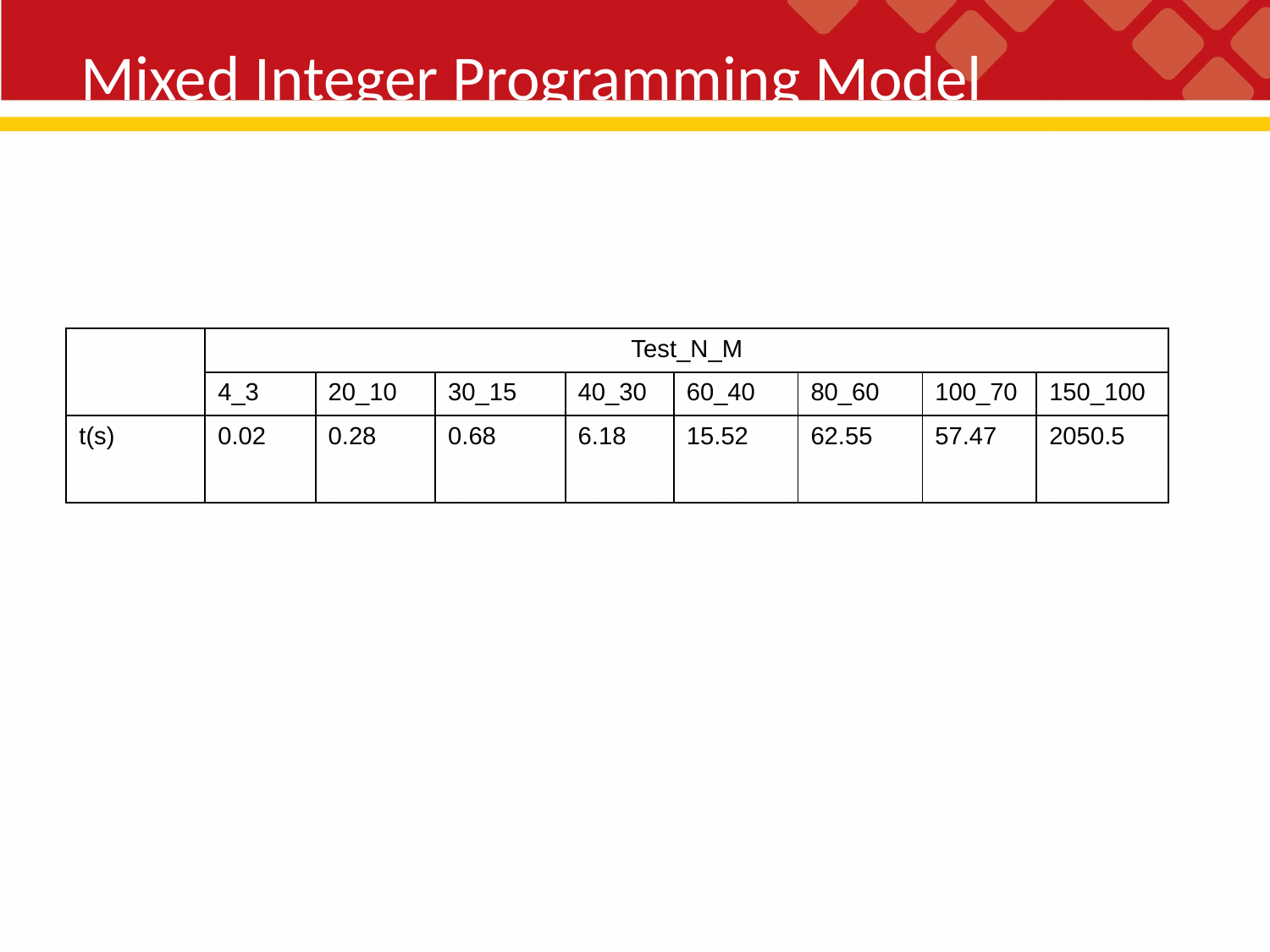

# Mixed Integer Programming Model
|  | Test\_N\_M |  |  |  |  |  |  |  |
| --- | --- | --- | --- | --- | --- | --- | --- | --- |
|  | 4\_3 | 20\_10 | 30\_15 | 40\_30 | 60\_40 | 80\_60 | 100\_70 | 150\_100 |
| t(s) | 0.02 | 0.28 | 0.68 | 6.18 | 15.52 | 62.55 | 57.47 | 2050.5 |